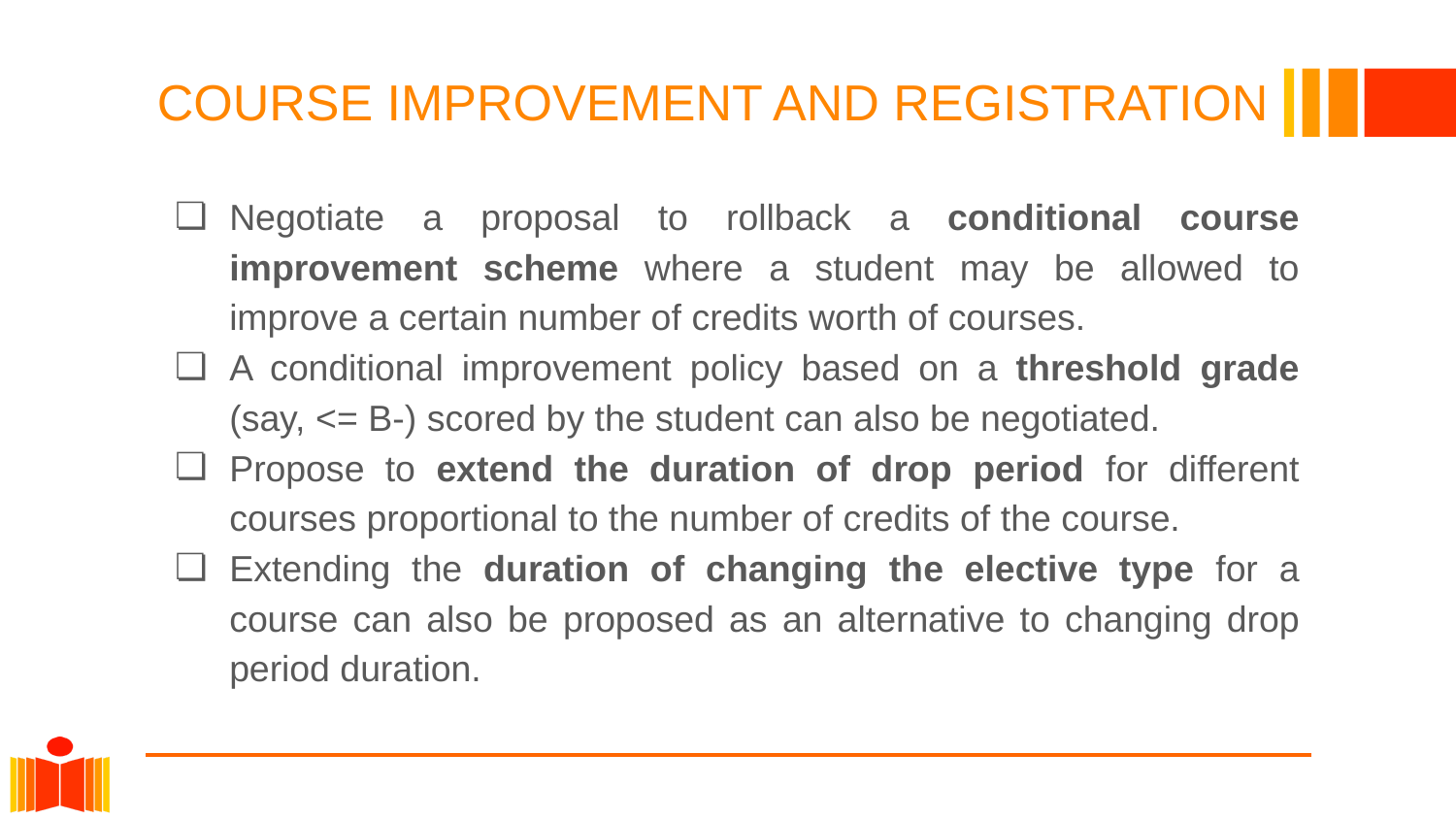

# COURSE IMPROVEMENT AND REGISTRATION
Negotiate a proposal to rollback a conditional course improvement scheme where a student may be allowed to improve a certain number of credits worth of courses.
A conditional improvement policy based on a threshold grade (say, <= B-) scored by the student can also be negotiated.
Propose to extend the duration of drop period for different courses proportional to the number of credits of the course.
Extending the duration of changing the elective type for a course can also be proposed as an alternative to changing drop period duration.